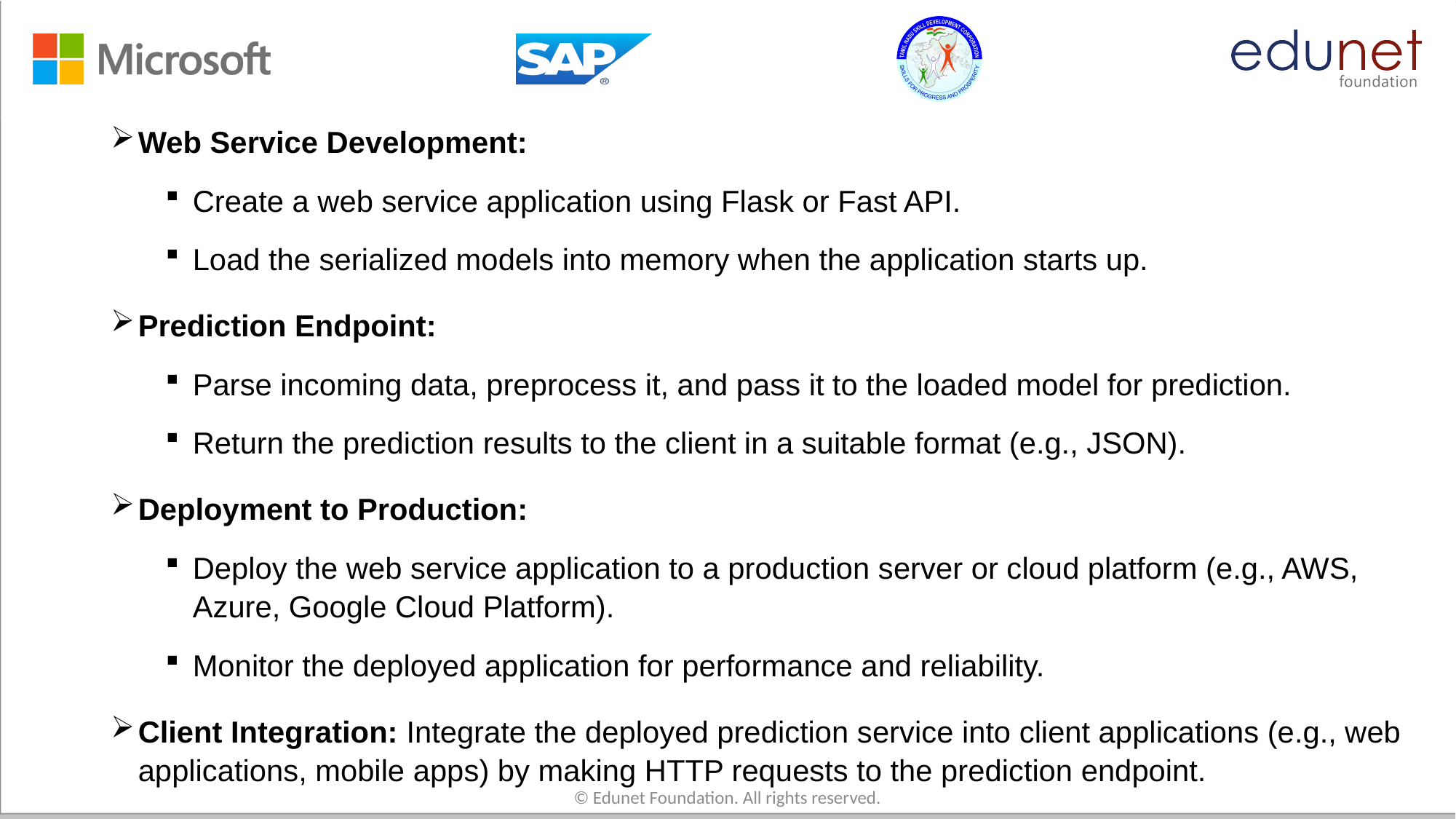

Web Service Development:
Create a web service application using Flask or Fast API.
Load the serialized models into memory when the application starts up.
Prediction Endpoint:
Parse incoming data, preprocess it, and pass it to the loaded model for prediction.
Return the prediction results to the client in a suitable format (e.g., JSON).
Deployment to Production:
Deploy the web service application to a production server or cloud platform (e.g., AWS, Azure, Google Cloud Platform).
Monitor the deployed application for performance and reliability.
Client Integration: Integrate the deployed prediction service into client applications (e.g., web applications, mobile apps) by making HTTP requests to the prediction endpoint.

© Edunet Foundation. All rights reserved.